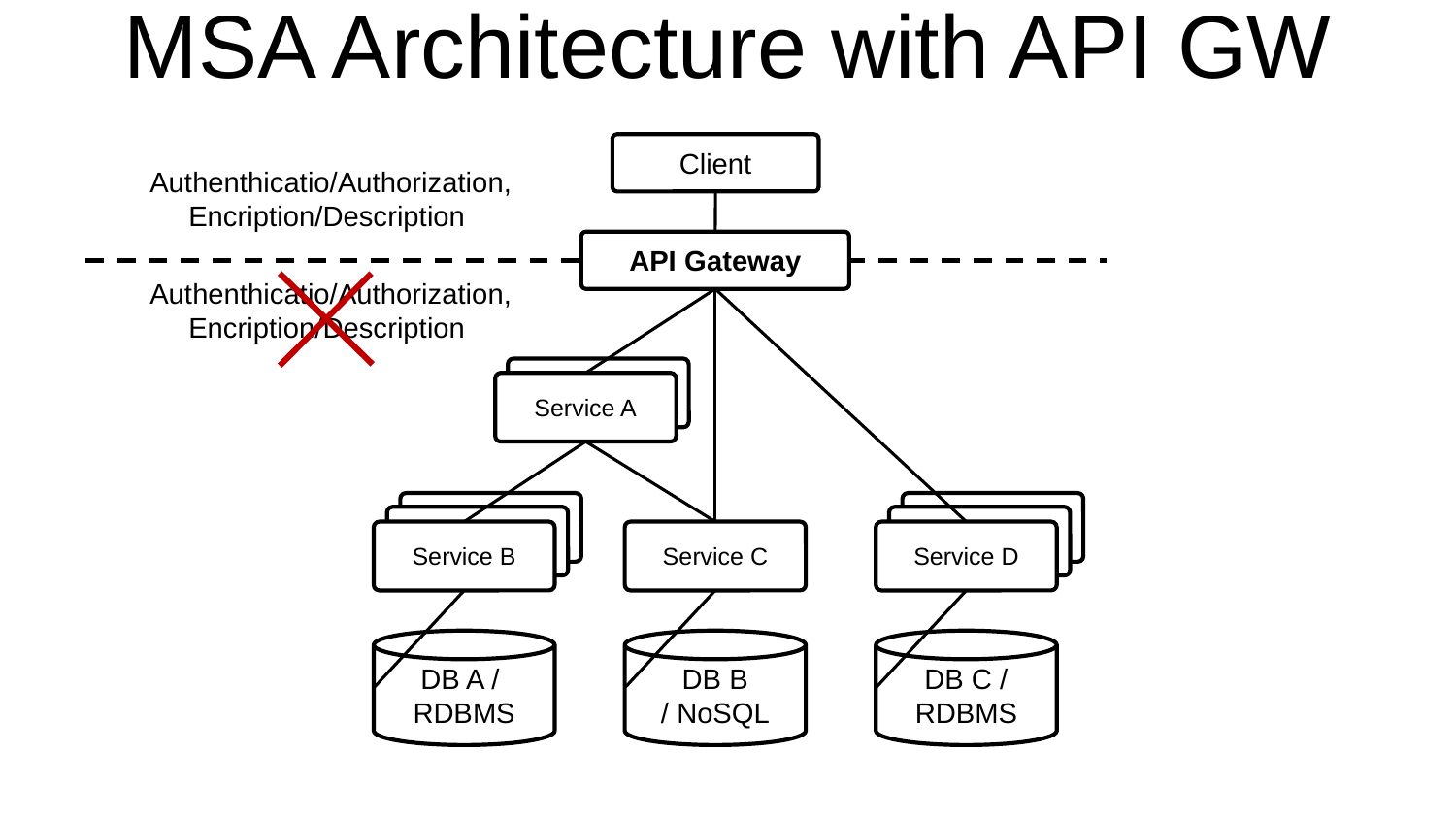

# MSA Architecture with API GW
Client
Authenthicatio/Authorization,
Encription/Description
API Gateway
Authenthicatio/Authorization,
Encription/Description
Service A
Service A
Service B
Service B
Service B
Service B
Service B
Service C
Service D
DB A /
RDBMS
DB B
/ NoSQL
DB C /
RDBMS